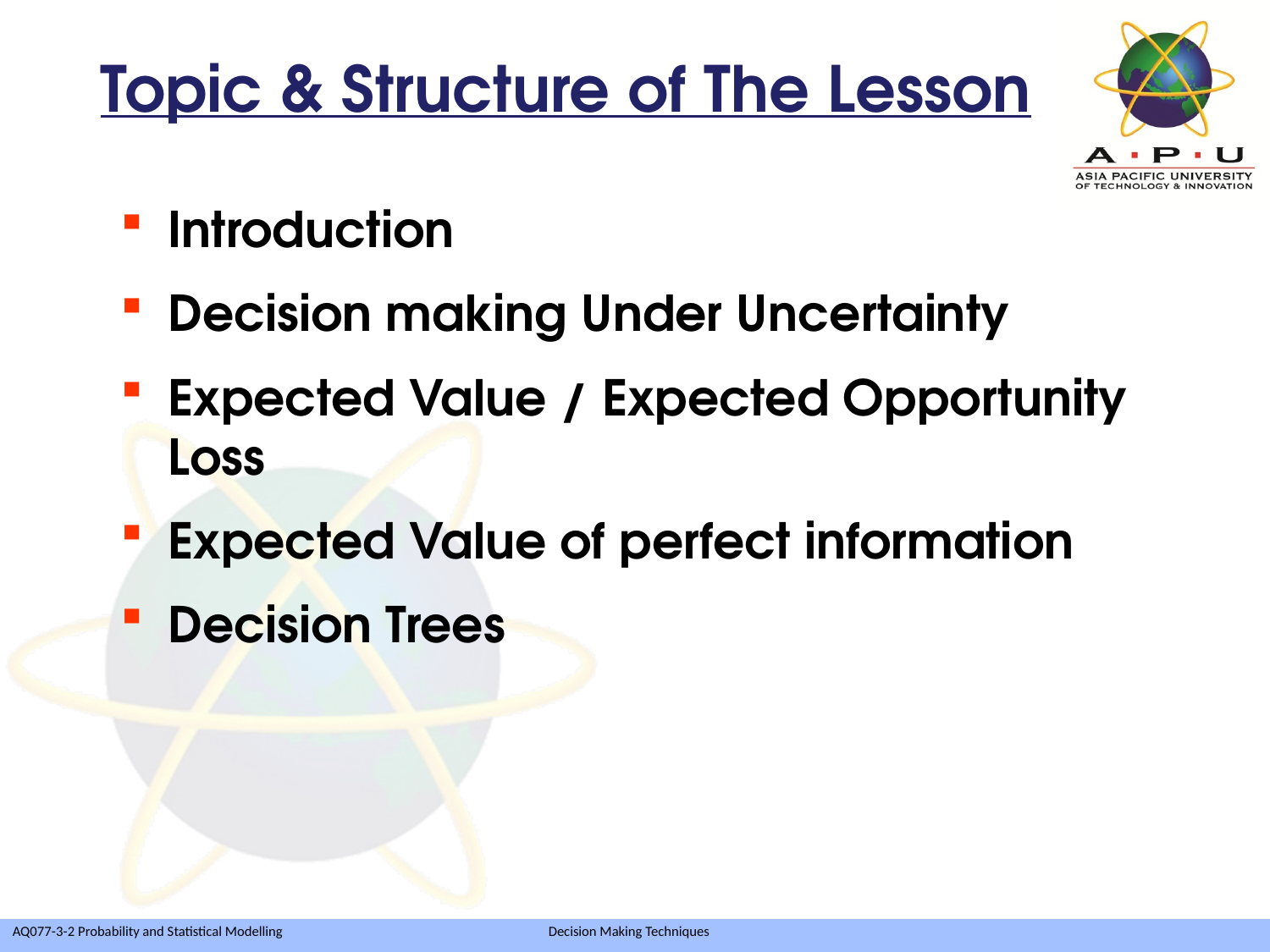

# Topic & Structure of The Lesson
Introduction
Decision making Under Uncertainty
Expected Value / Expected Opportunity Loss
Expected Value of perfect information
Decision Trees